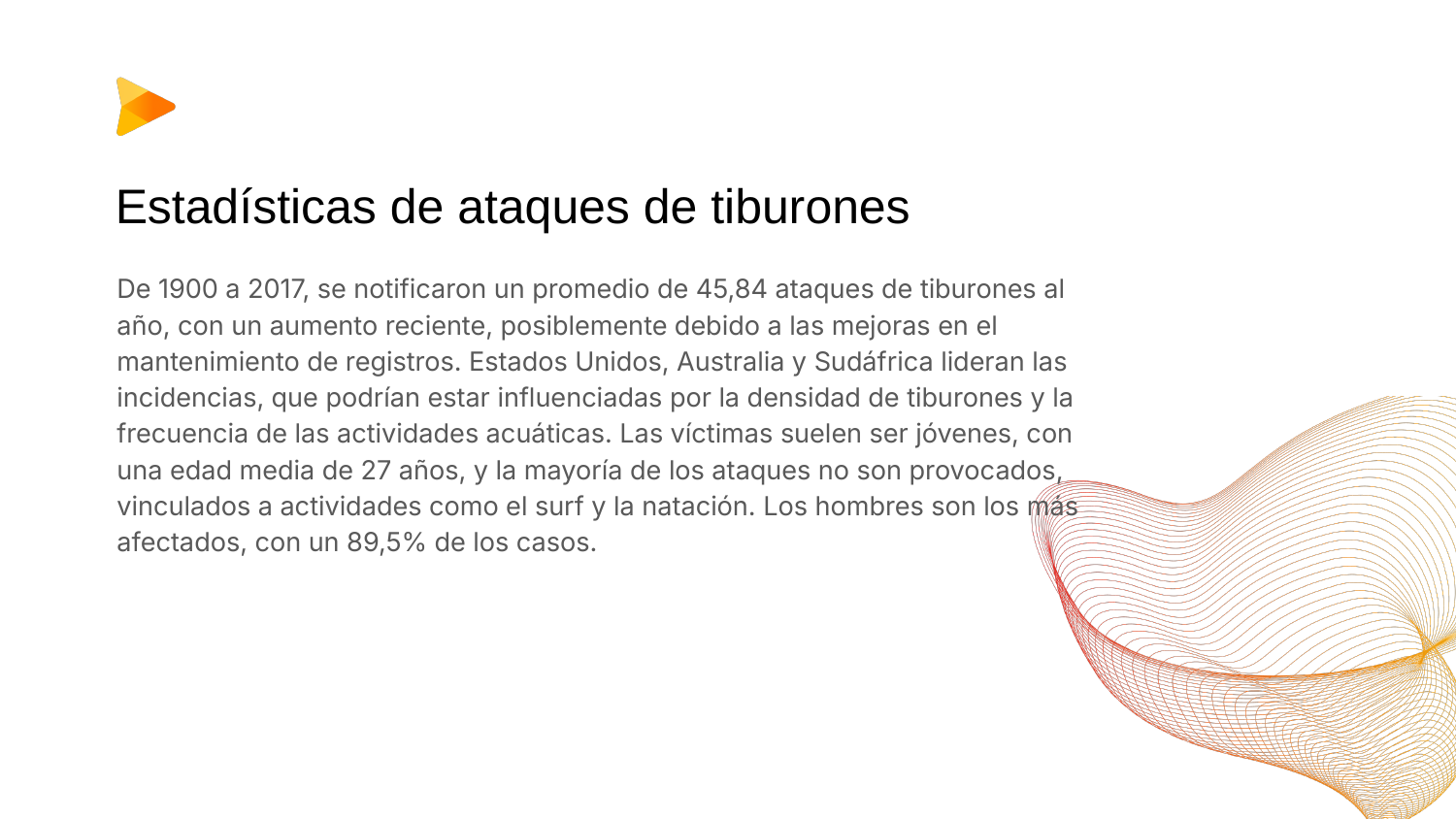

# Estadísticas de ataques de tiburones
De 1900 a 2017, se notificaron un promedio de 45,84 ataques de tiburones al año, con un aumento reciente, posiblemente debido a las mejoras en el mantenimiento de registros. Estados Unidos, Australia y Sudáfrica lideran las incidencias, que podrían estar influenciadas por la densidad de tiburones y la frecuencia de las actividades acuáticas. Las víctimas suelen ser jóvenes, con una edad media de 27 años, y la mayoría de los ataques no son provocados, vinculados a actividades como el surf y la natación. Los hombres son los más afectados, con un 89,5% de los casos.